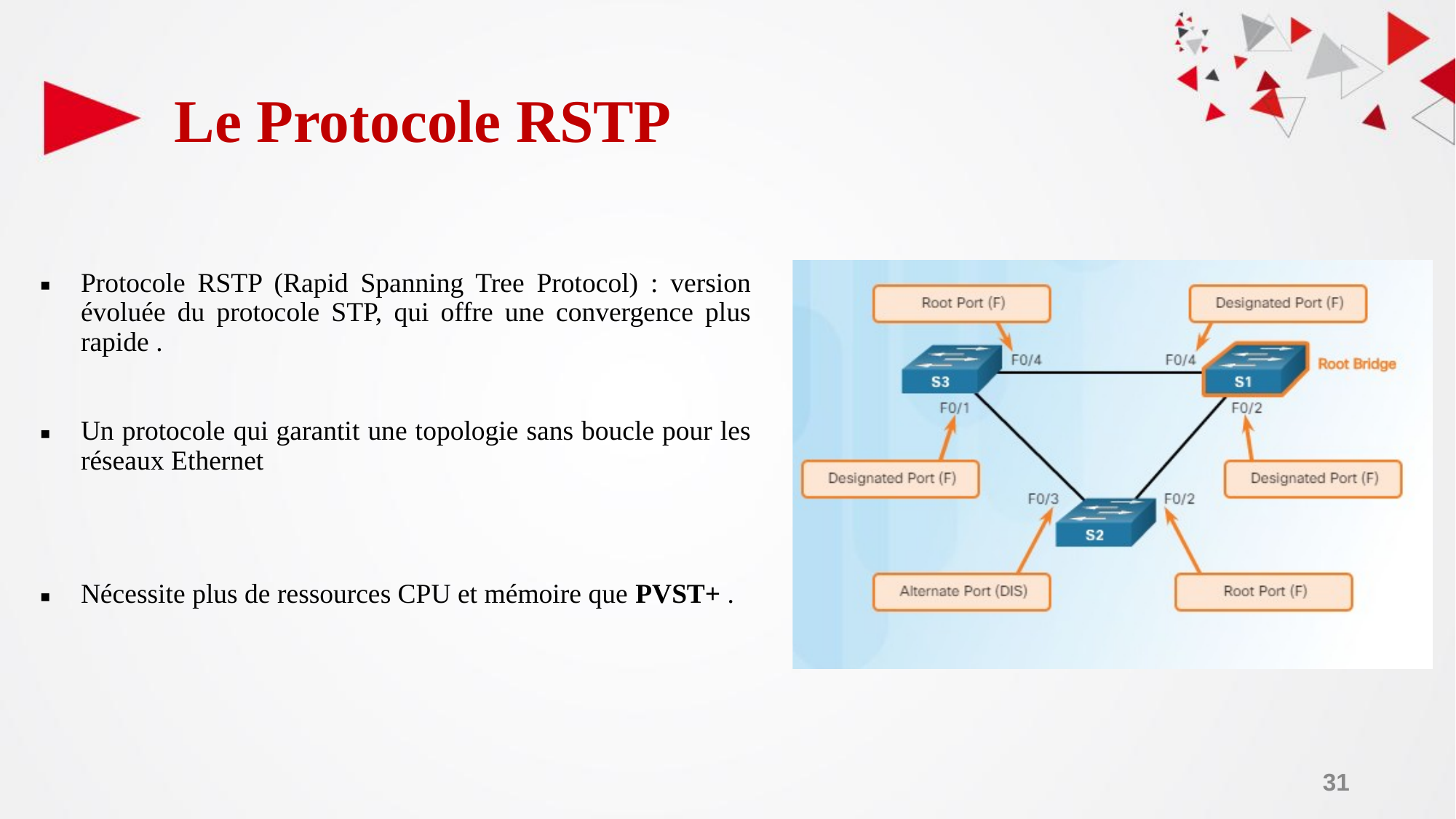

# Le Protocole RSTP

Protocole RSTP (Rapid Spanning Tree Protocol) : version évoluée du protocole STP, qui offre une convergence plus rapide .

Un protocole qui garantit une topologie sans boucle pour les réseaux Ethernet

Nécessite plus de ressources CPU et mémoire que PVST+ .

31